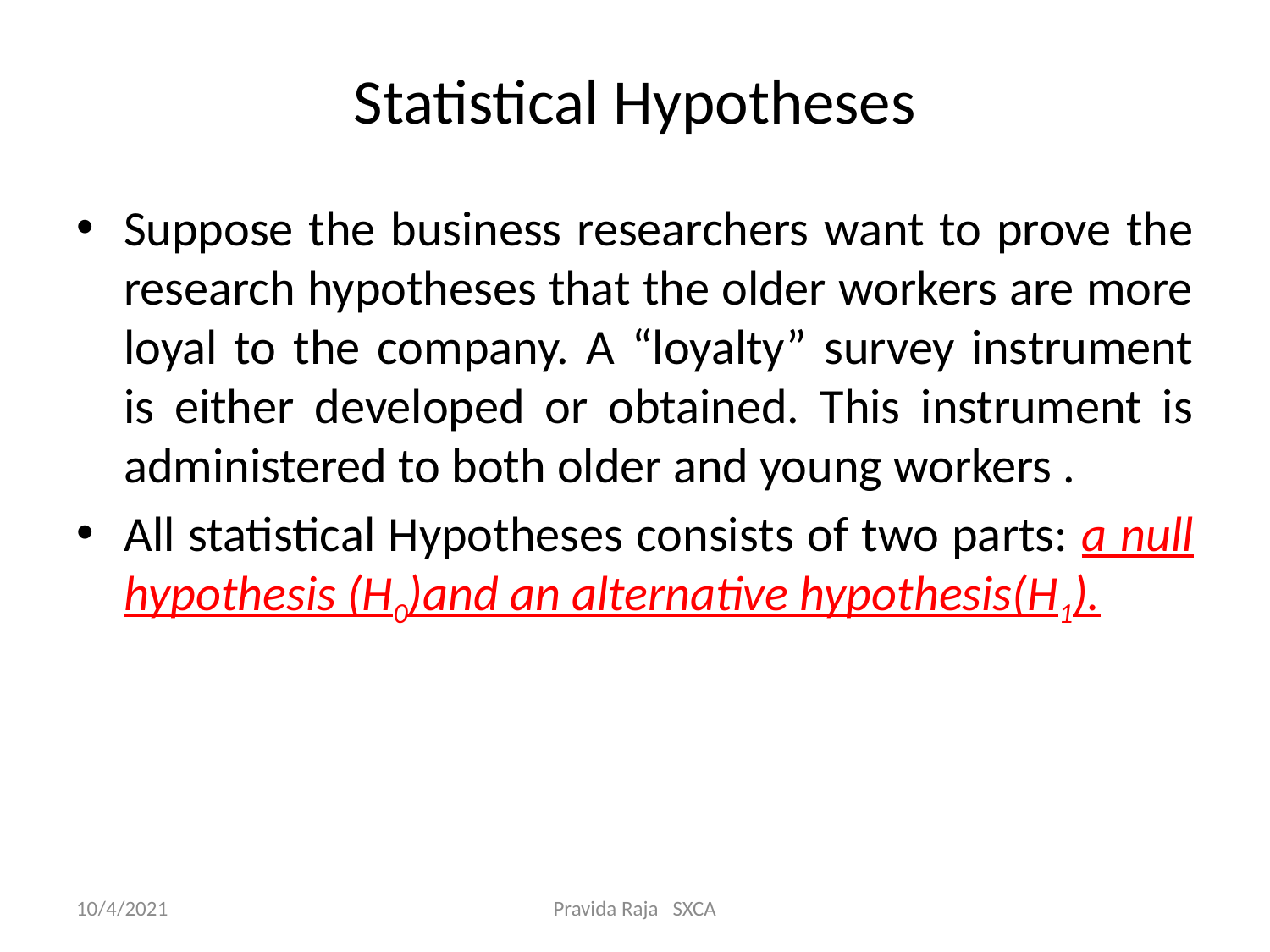

# Statistical Hypotheses
Suppose the business researchers want to prove the research hypotheses that the older workers are more loyal to the company. A “loyalty” survey instrument is either developed or obtained. This instrument is administered to both older and young workers .
All statistical Hypotheses consists of two parts: a null hypothesis (H0)and an alternative hypothesis(H1).
10/4/2021
Pravida Raja   SXCA